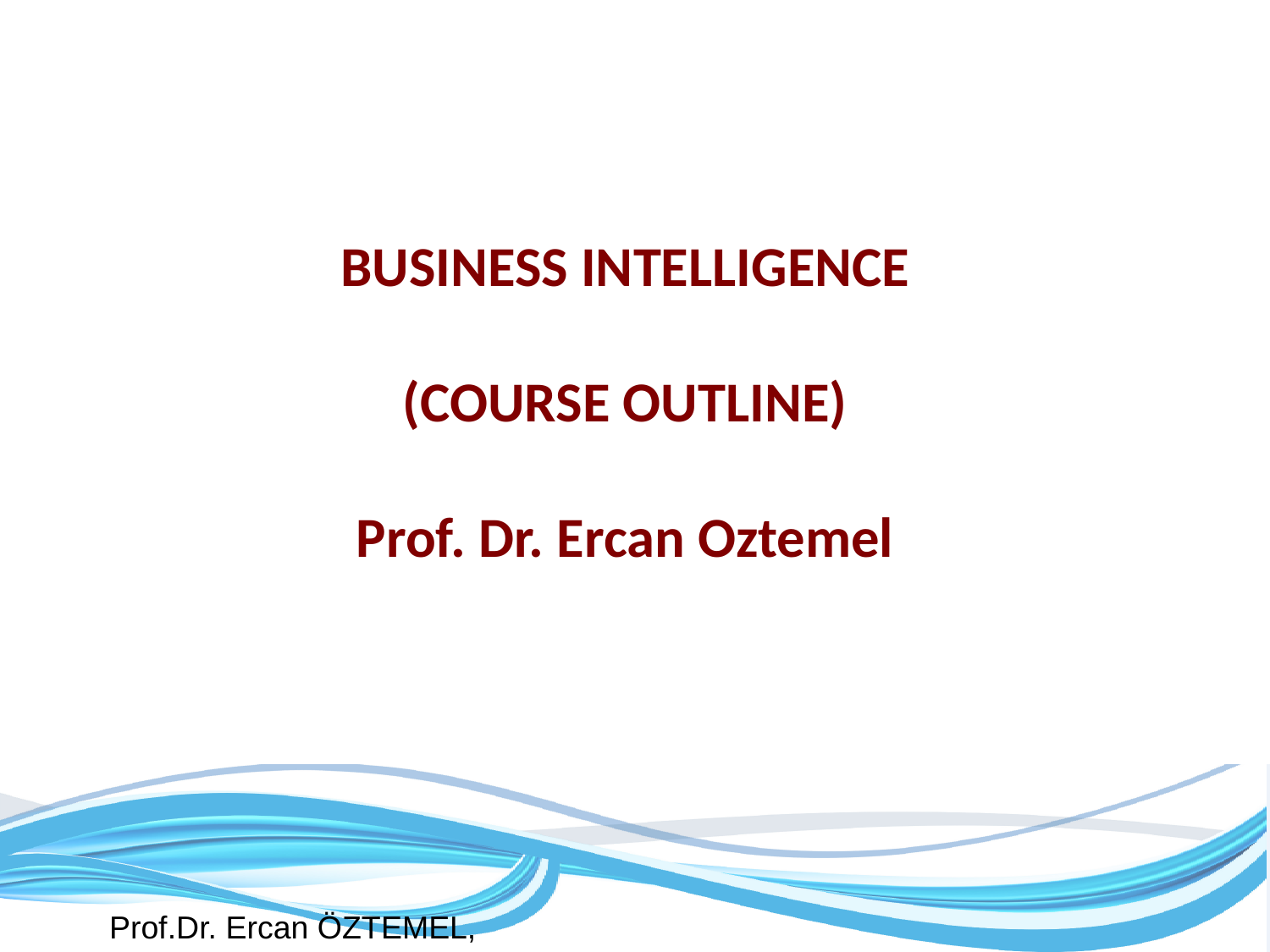

BUSINESS INTELLIGENCE

(COURSE OUTLINE)

Prof. Dr. Ercan Oztemel